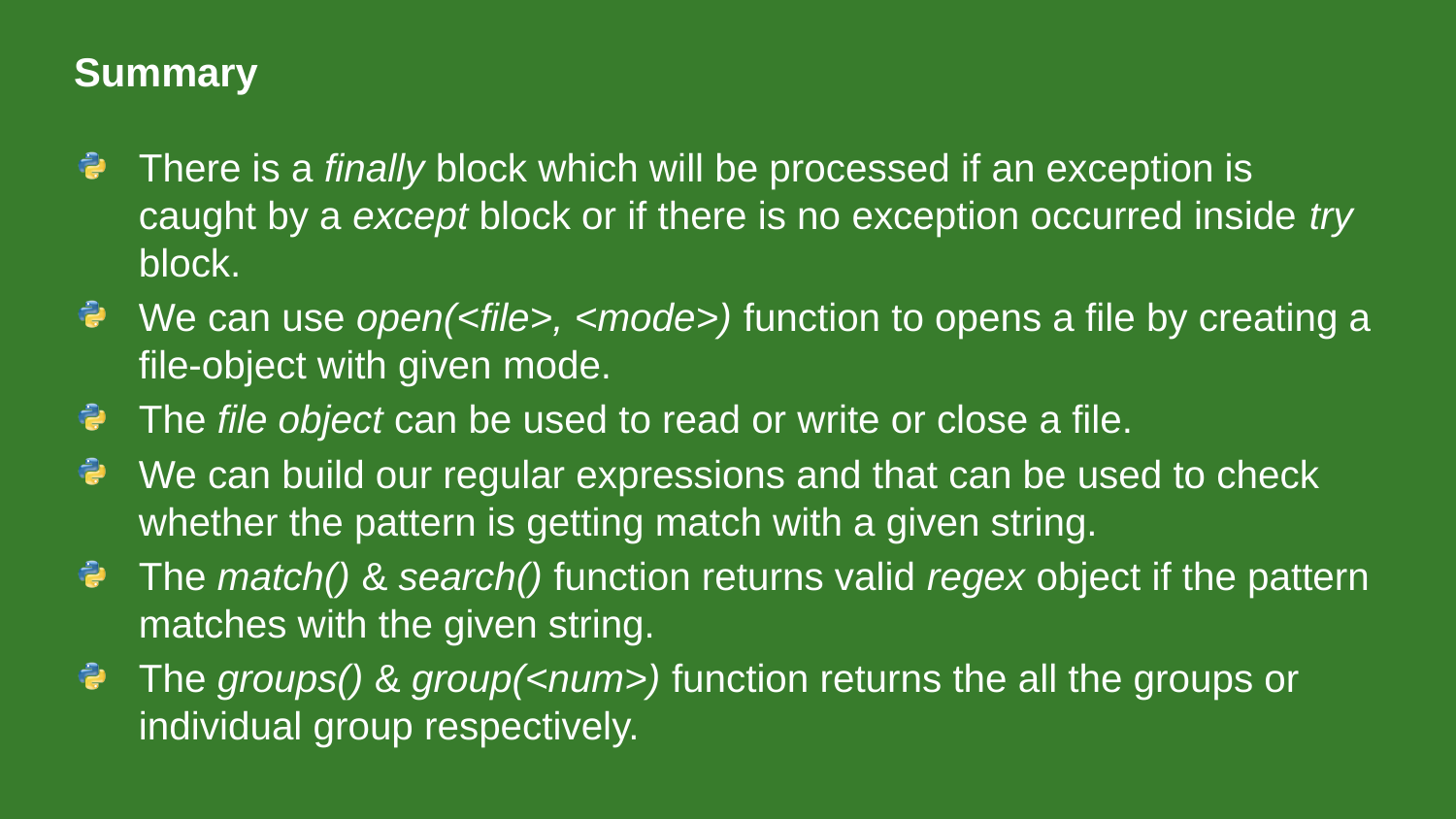

# Summary
There is a finally block which will be processed if an exception is caught by a except block or if there is no exception occurred inside try block.
We can use open(<file>, <mode>) function to opens a file by creating a file-object with given mode.
The file object can be used to read or write or close a file.
We can build our regular expressions and that can be used to check whether the pattern is getting match with a given string.
The match() & search() function returns valid regex object if the pattern matches with the given string.
The groups() & group(<num>) function returns the all the groups or individual group respectively.